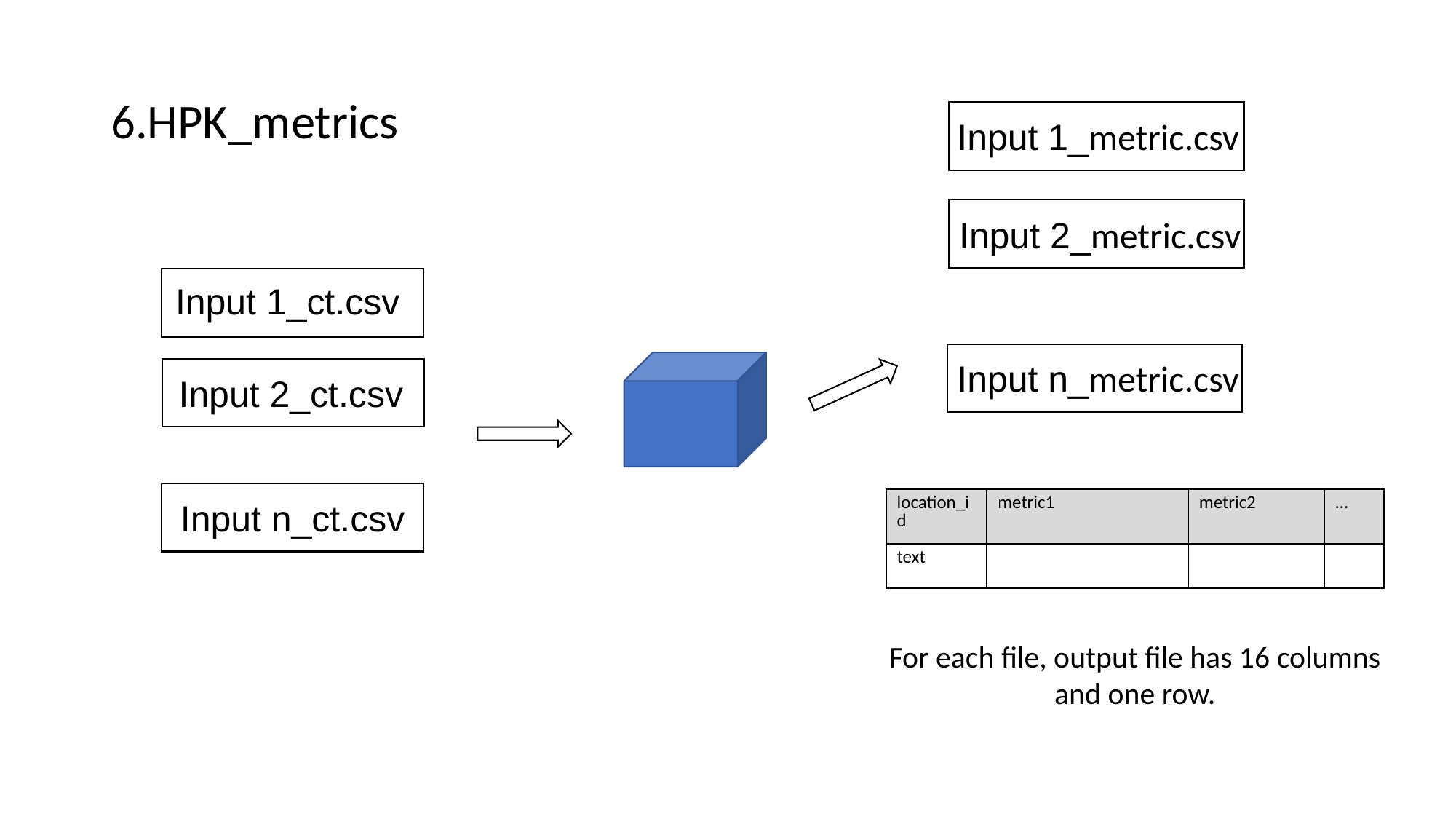

# 6.HPK_metrics

Input 1_metric.csv

Input 2_metric.csv

Input 1_ct.csv

Input n_metric.csv

Input 2_ct.csv

| location\_id | metric1 | metric2 | … |
| --- | --- | --- | --- |
| text |  |  |  |
Input n_ct.csv
For each file, output file has 16 columns and one row.